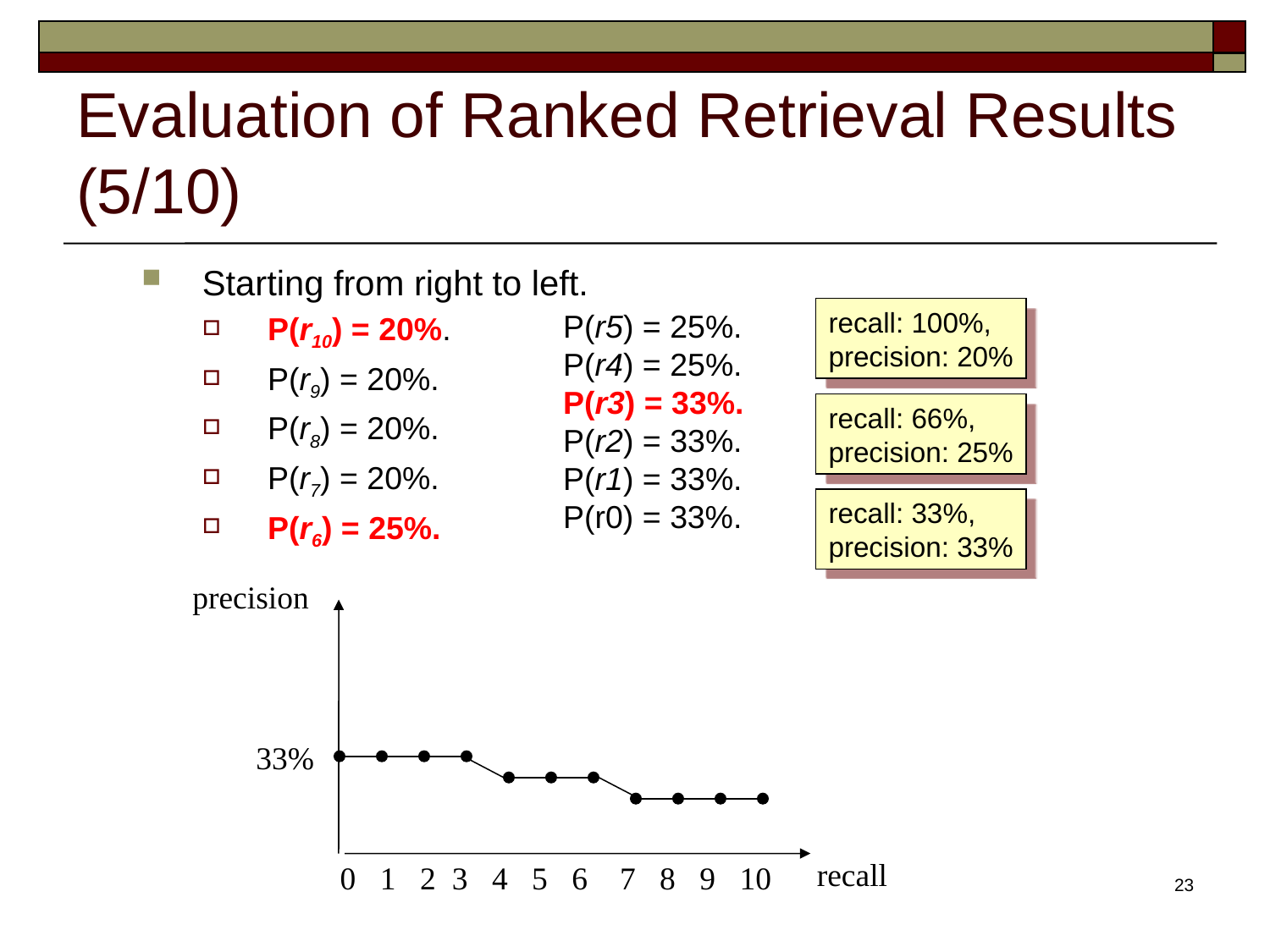

# Evaluation of Ranked Retrieval Results (5/10)
Starting from right to left.
P(r10) = 20%.
P(r9) = 20%.
P(r8) = 20%.
P(r7) = 20%.
P(r6) = 25%.

recall: 100%,
precision: 20%
P(r5) = 25%.
P(r4) = 25%.
P(r3) = 33%.
P(r2) = 33%.
P(r1) = 33%.
P(r0) = 33%.

recall: 66%,
precision: 25%
recall: 33%,
precision: 33%
precision

33%

recall
0   1   2  3   4   5   6    7   8   9   10

23